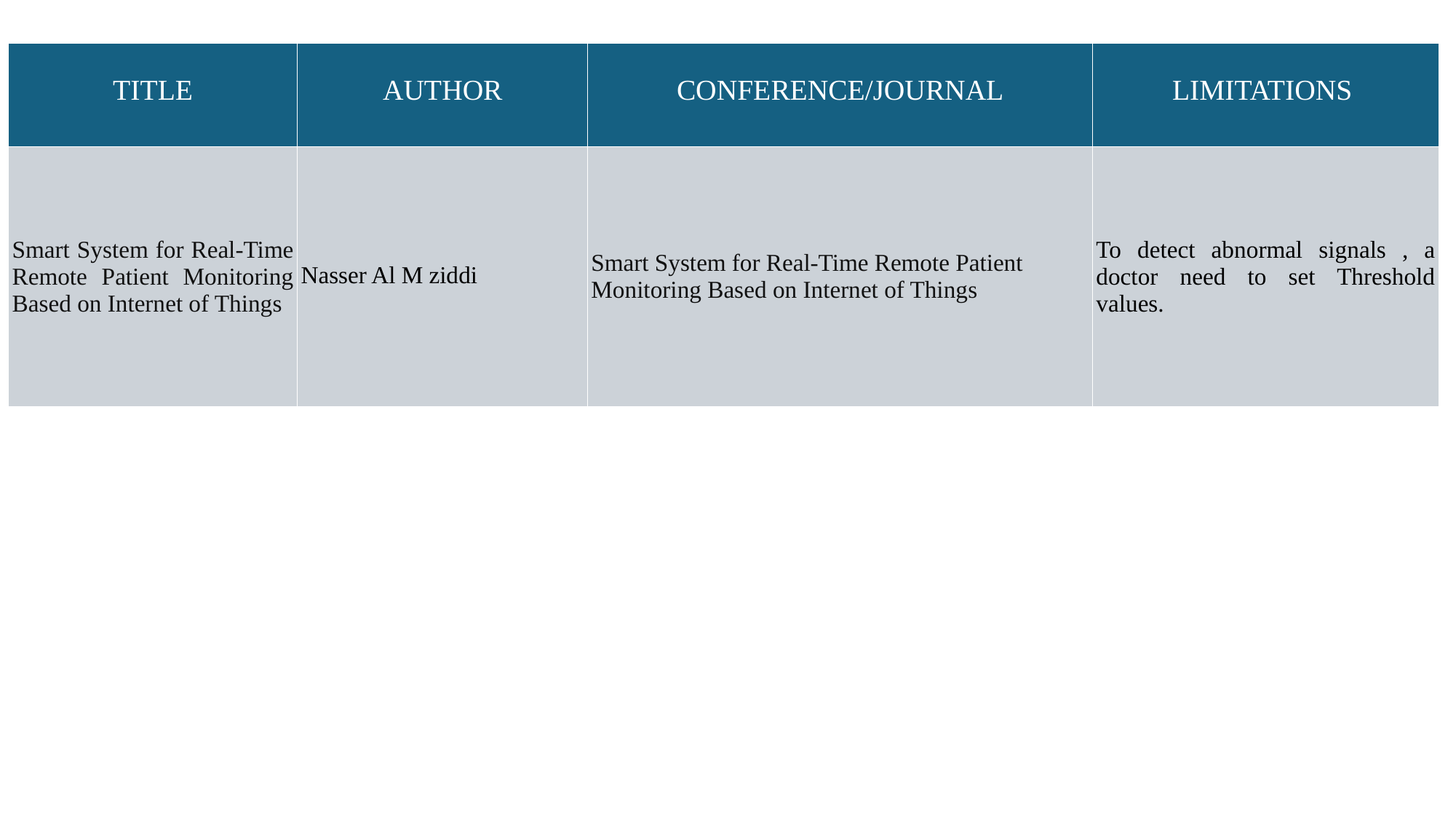

| TITLE | AUTHOR | CONFERENCE/JOURNAL | LIMITATIONS |
| --- | --- | --- | --- |
| Smart System for Real-Time Remote Patient Monitoring Based on Internet of Things | Nasser Al M ziddi | Smart System for Real-Time Remote Patient Monitoring Based on Internet of Things | To detect abnormal signals , a doctor need to set Threshold values. |